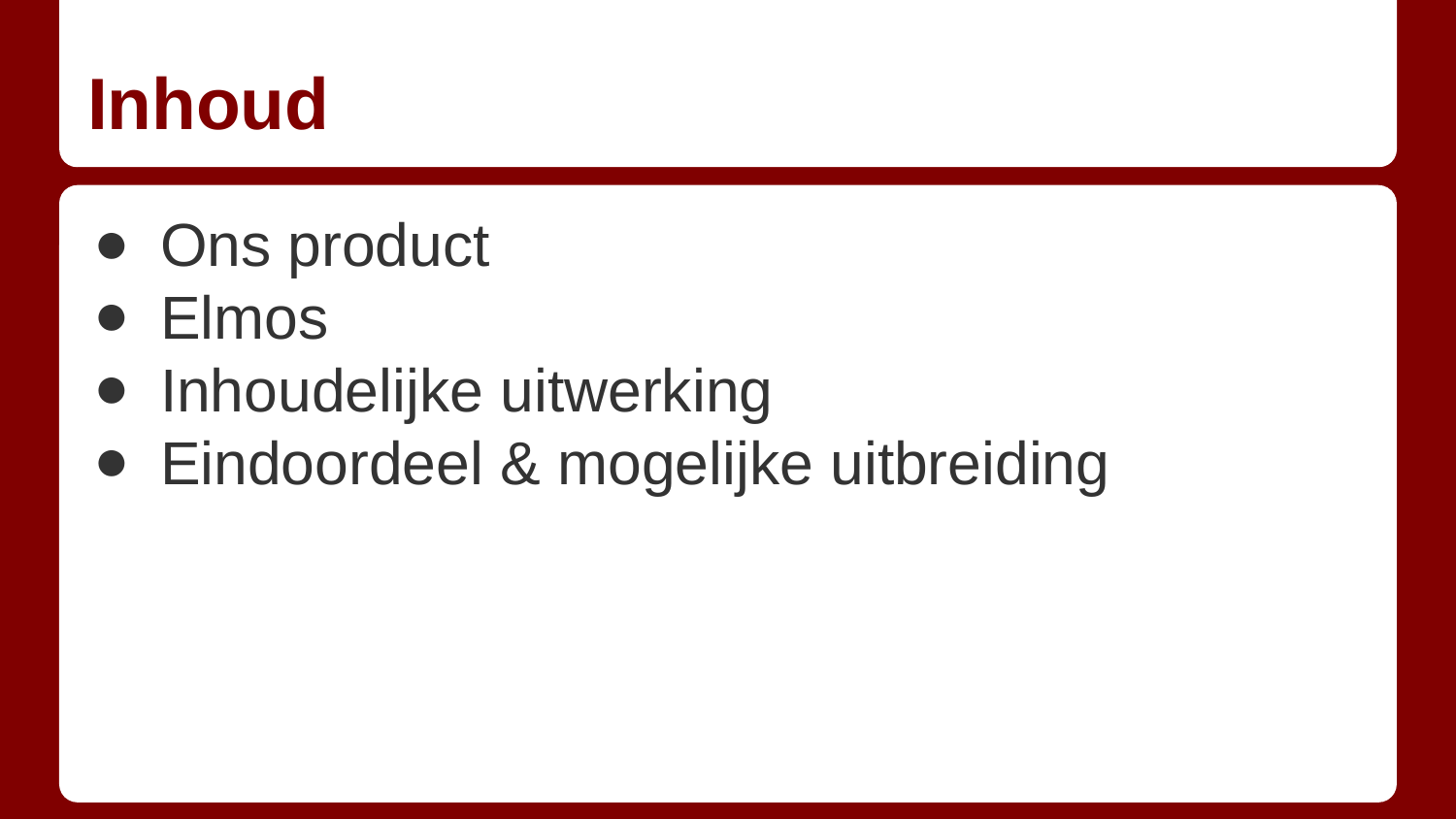

# Inhoud
Ons product
Elmos
Inhoudelijke uitwerking
Eindoordeel & mogelijke uitbreiding